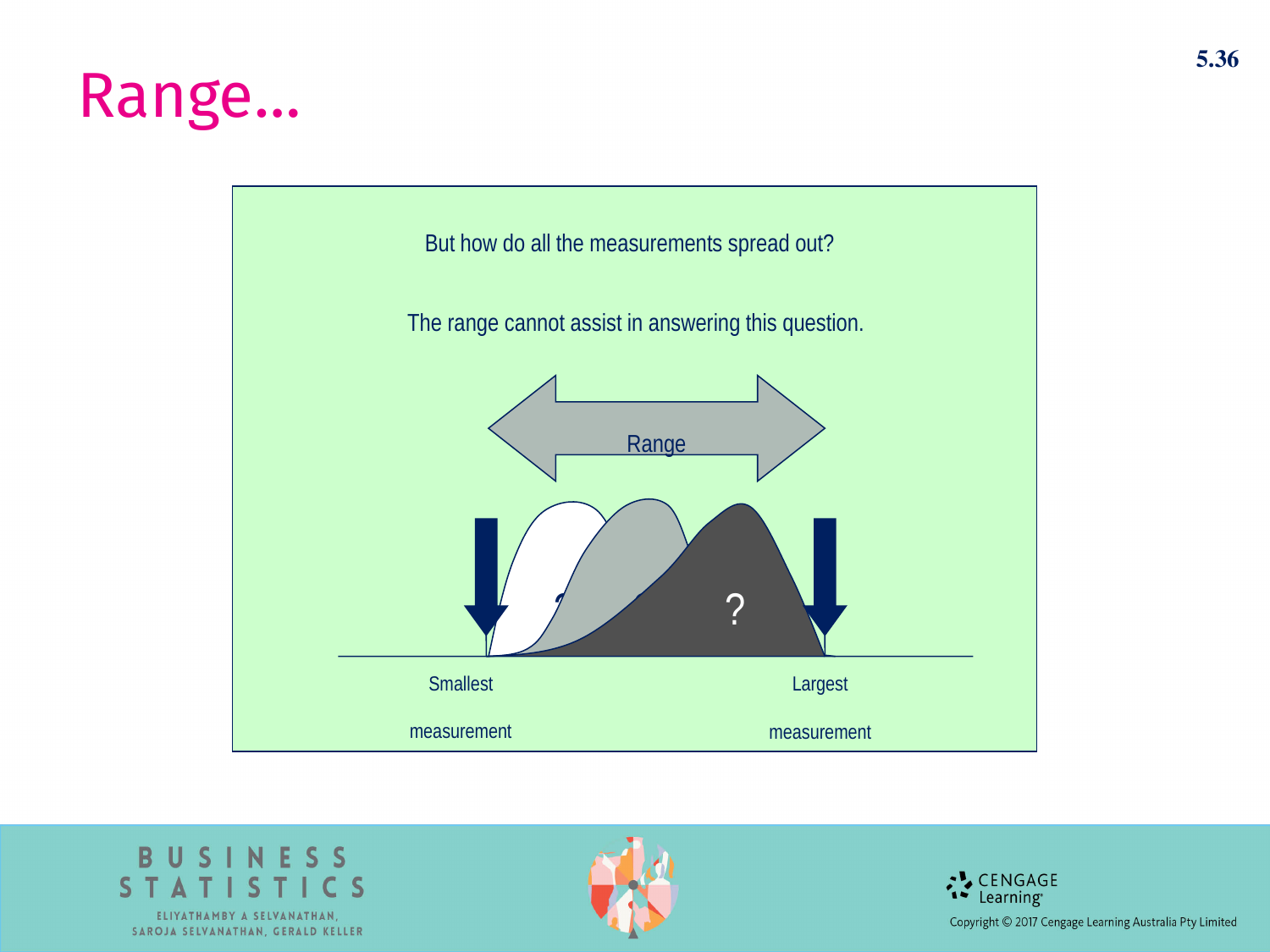

5.36
# Range…

But how do all the measurements spread out?
The range cannot assist in answering this question.
Range

?

?

?

Smallest
measurement
Largest
measurement